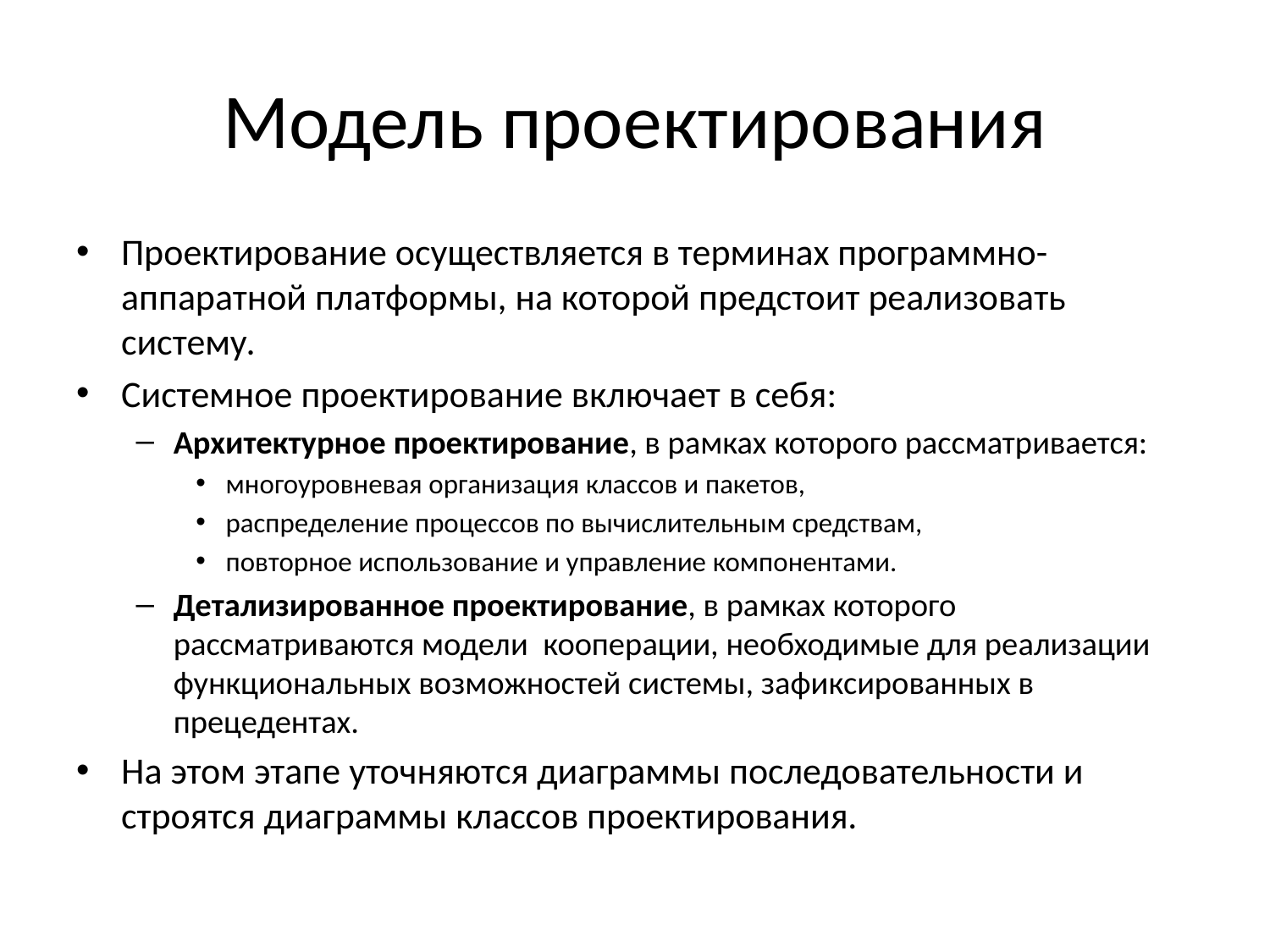

# Модель проектирования
Проектирование осуществляется в терминах программно-аппаратной платформы, на которой предстоит реализовать систему.
Системное проектирование включает в себя:
Архитектурное проектирование, в рамках которого рассматривается:
многоуровневая организация классов и пакетов,
распределение процессов по вычислительным средствам,
повторное использование и управление компонентами.
Детализированное проектирование, в рамках которого рассматриваются модели  кооперации, необходимые для реализации функциональных возможностей системы, зафиксированных в прецедентах.
На этом этапе уточняются диаграммы последовательности и строятся диаграммы классов проектирования.